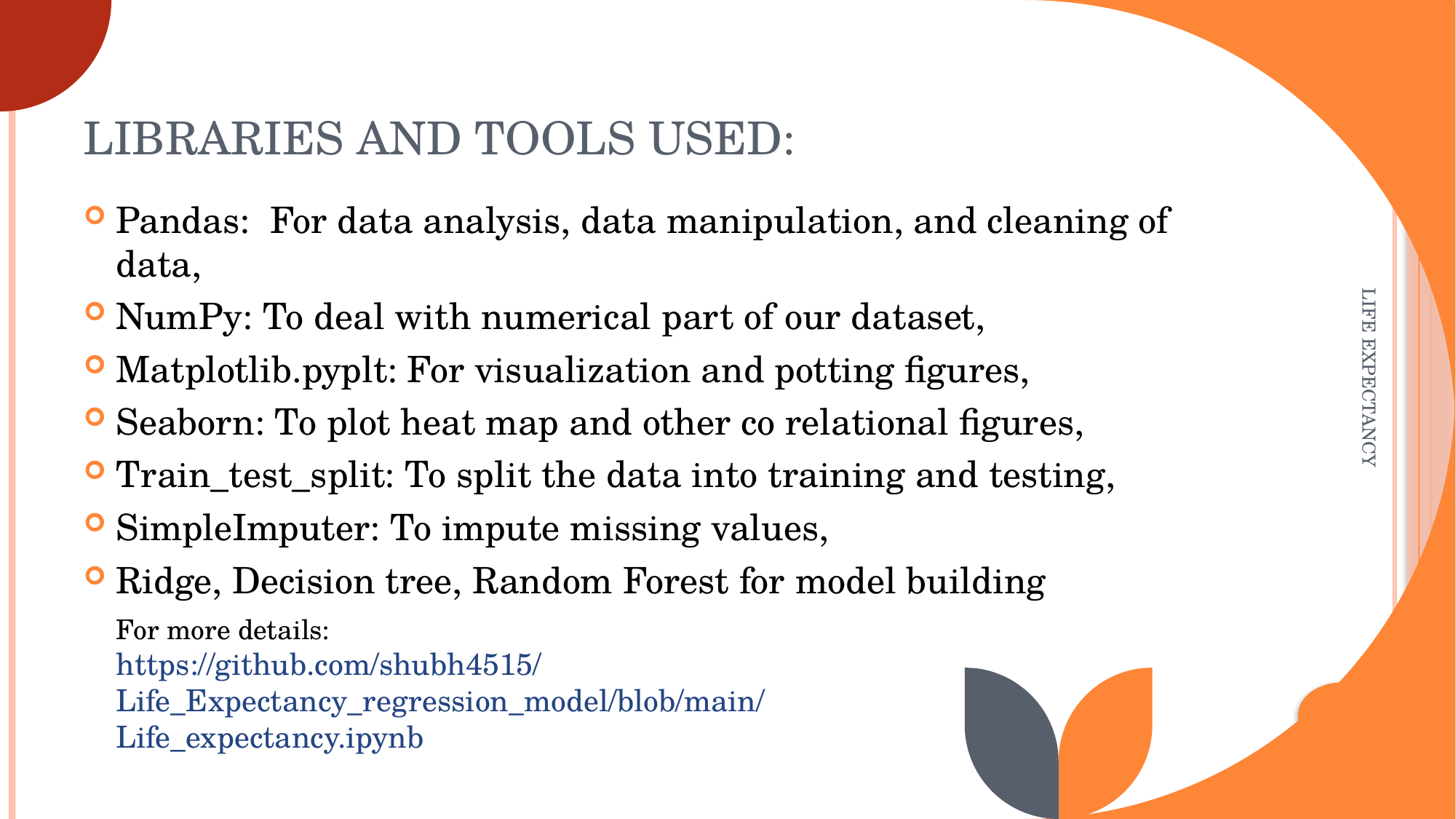

# LIBRARIES AND TOOLS USED:
Pandas:  For data analysis, data manipulation, and cleaning of data,
NumPy: To deal with numerical part of our dataset,
Matplotlib.pyplt: For visualization and potting figures,
Seaborn: To plot heat map and other co relational figures,
Train_test_split: To split the data into training and testing,
SimpleImputer: To impute missing values,
Ridge, Decision tree, Random Forest for model building

LIFE EXPECTANCY
For more details:
https://github.com/shubh4515/Life_Expectancy_regression_model/blob/main/Life_expectancy.ipynb
5